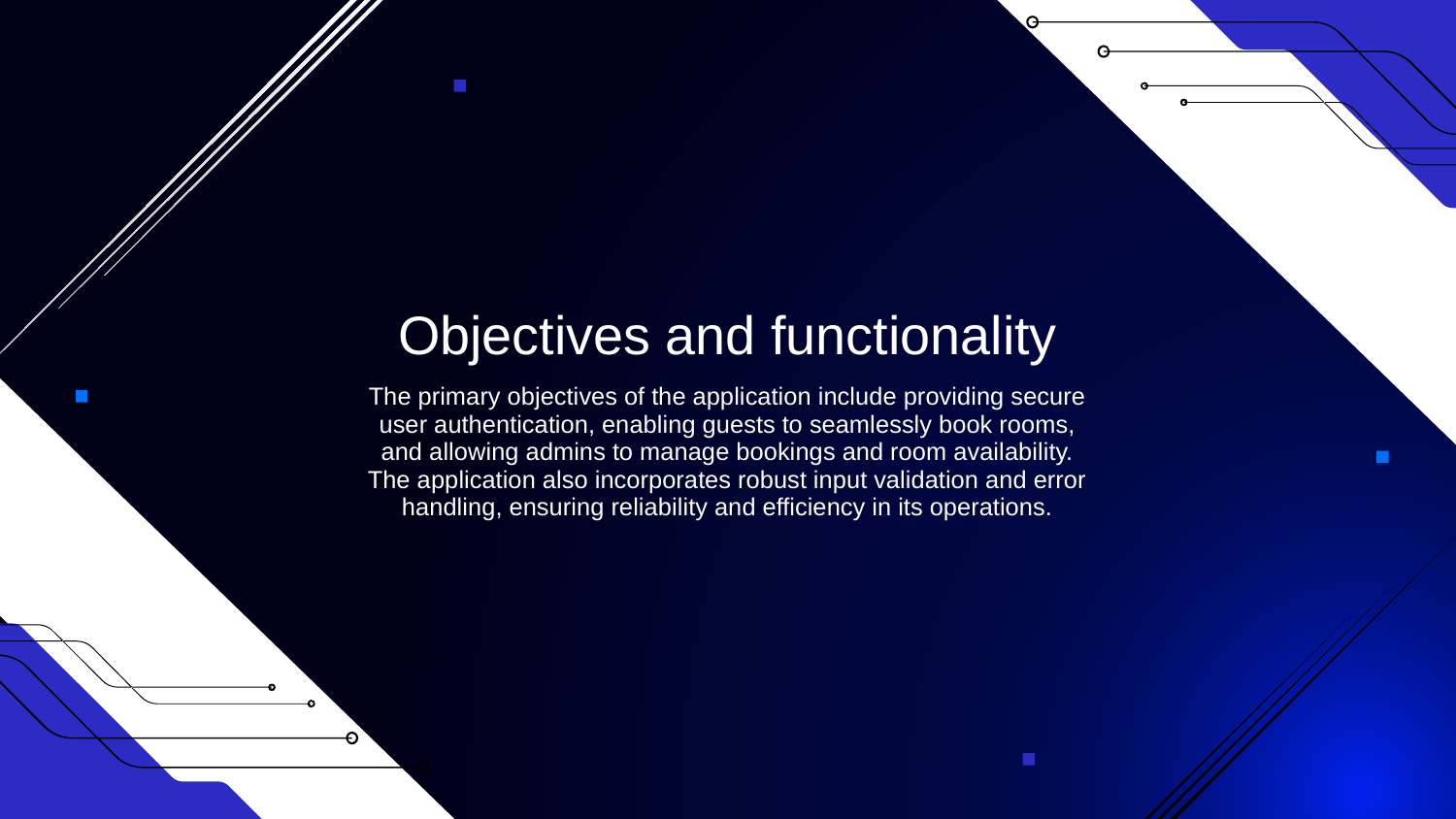

Objectives and functionality
The primary objectives of the application include providing secure user authentication, enabling guests to seamlessly book rooms, and allowing admins to manage bookings and room availability. The application also incorporates robust input validation and error handling, ensuring reliability and efficiency in its operations.